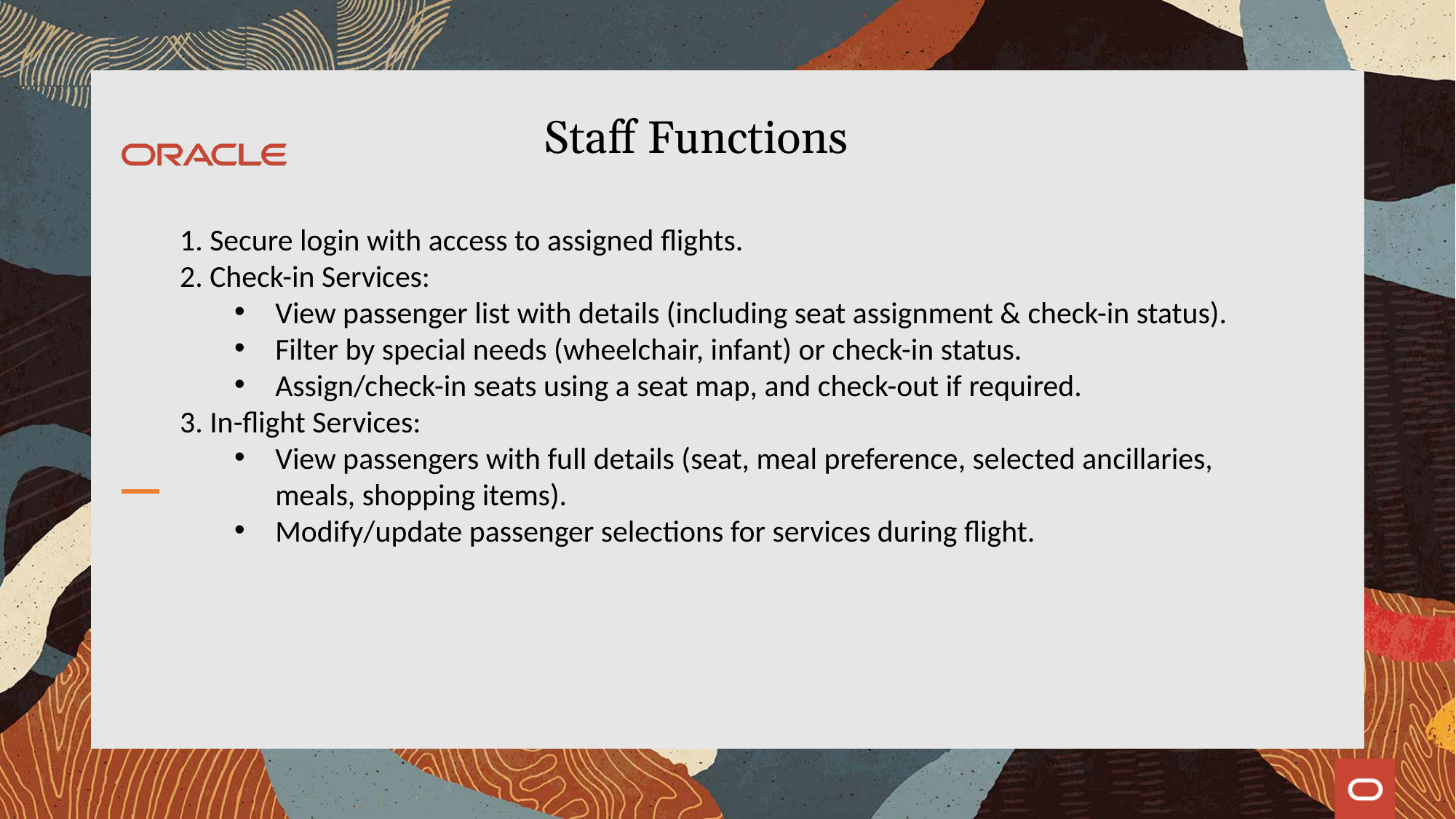

# Staff Functions
1. Secure login with access to assigned flights.
2. Check-in Services:
View passenger list with details (including seat assignment & check-in status).
Filter by special needs (wheelchair, infant) or check-in status.
Assign/check-in seats using a seat map, and check-out if required.
3. In-flight Services:
View passengers with full details (seat, meal preference, selected ancillaries, meals, shopping items).
Modify/update passenger selections for services during flight.